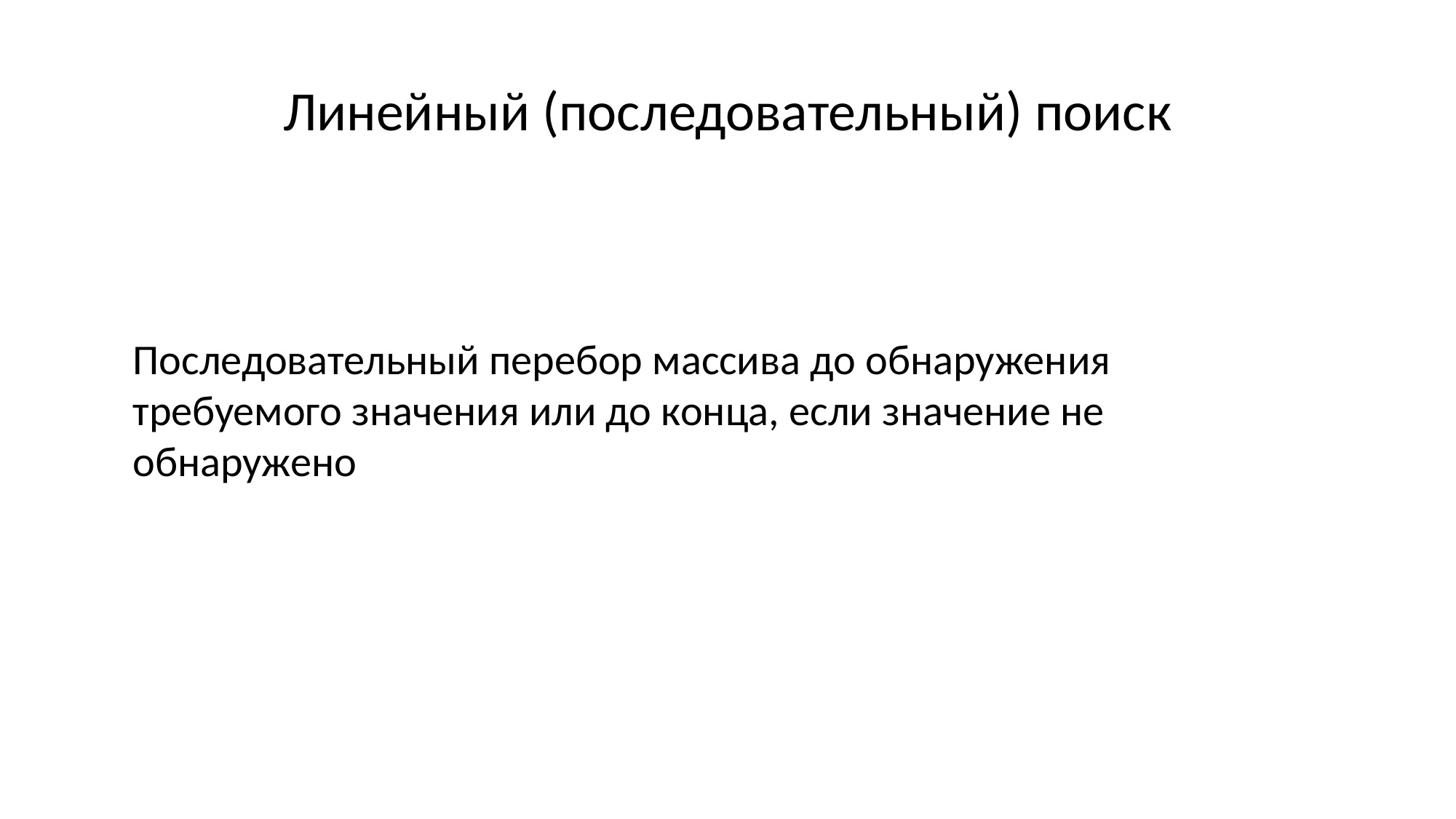

# Линейный (последовательный) поиск
Последовательный перебор массива до обнаружения требуемого значения или до конца, если значение не обнаружено